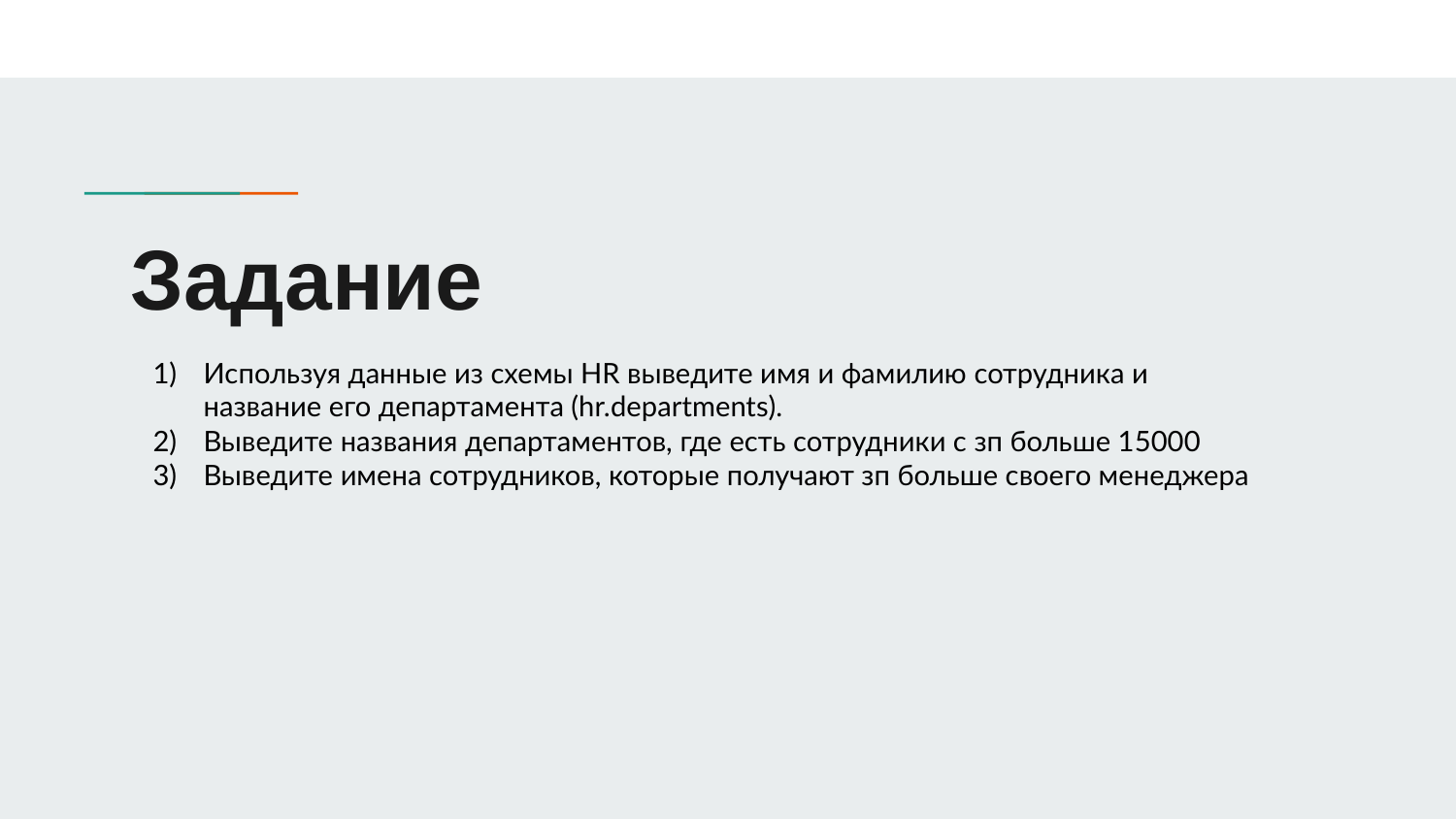

# Задание
Используя данные из схемы HR выведите имя и фамилию сотрудника и название его департамента (hr.departments).
Выведите названия департаментов, где есть сотрудники с зп больше 15000
Выведите имена сотрудников, которые получают зп больше своего менеджера